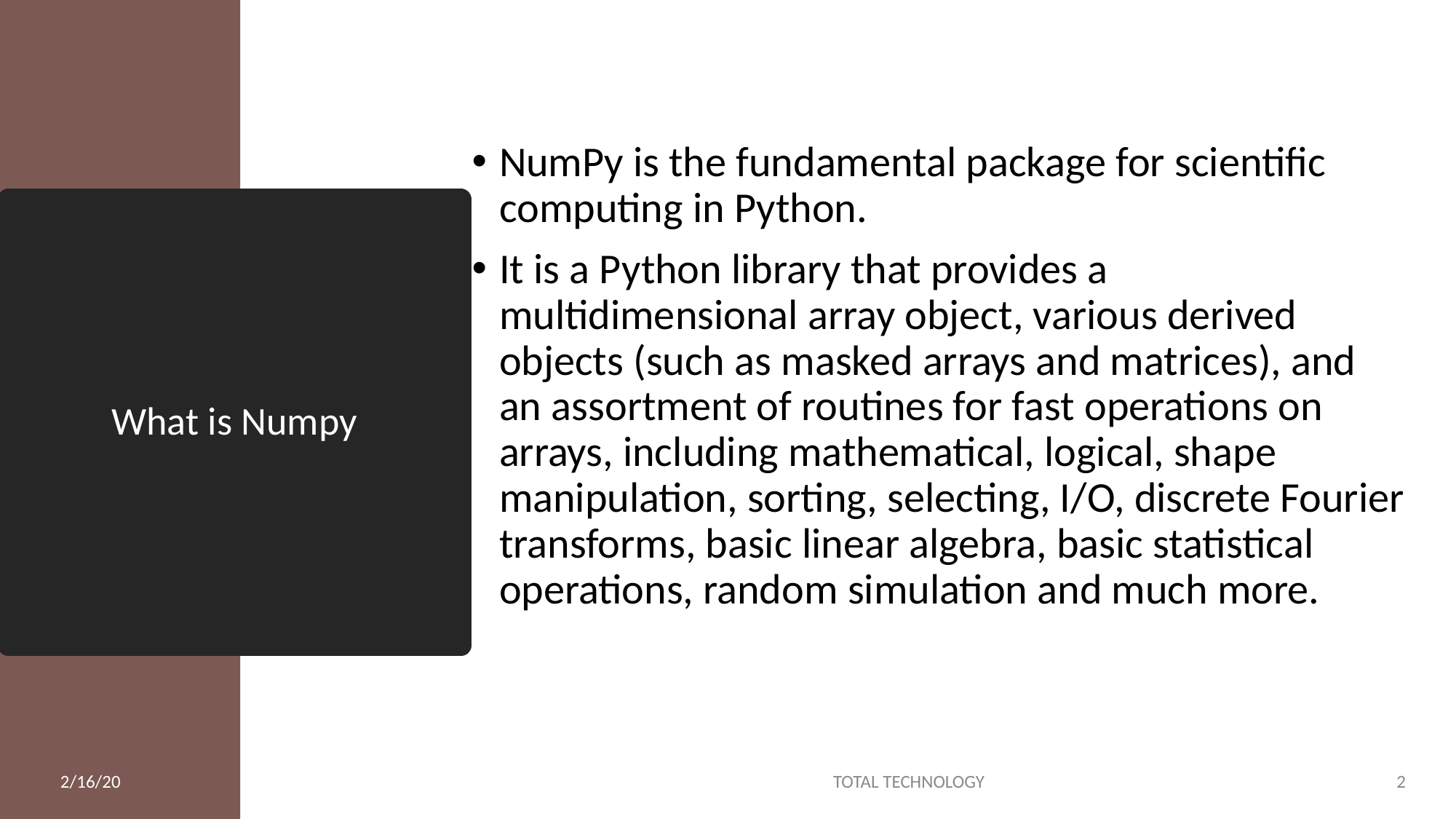

NumPy is the fundamental package for scientific computing in Python.
It is a Python library that provides a multidimensional array object, various derived objects (such as masked arrays and matrices), and an assortment of routines for fast operations on arrays, including mathematical, logical, shape manipulation, sorting, selecting, I/O, discrete Fourier transforms, basic linear algebra, basic statistical operations, random simulation and much more.

# What is Numpy
2/16/20
TOTAL TECHNOLOGY
2